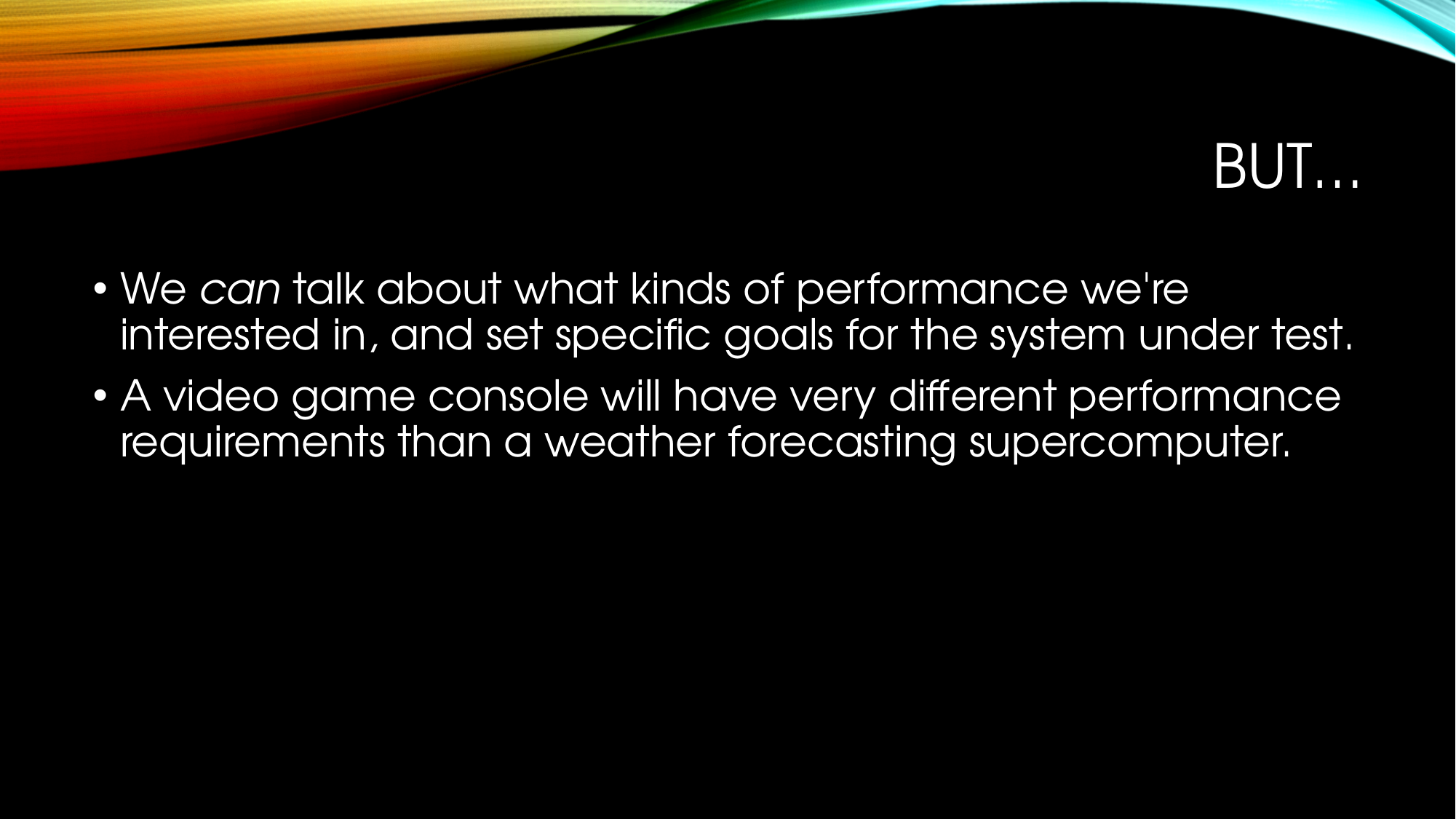

# But…
We can talk about what kinds of performance we're interested in, and set specific goals for the system under test.
A video game console will have very different performance requirements than a weather forecasting supercomputer.